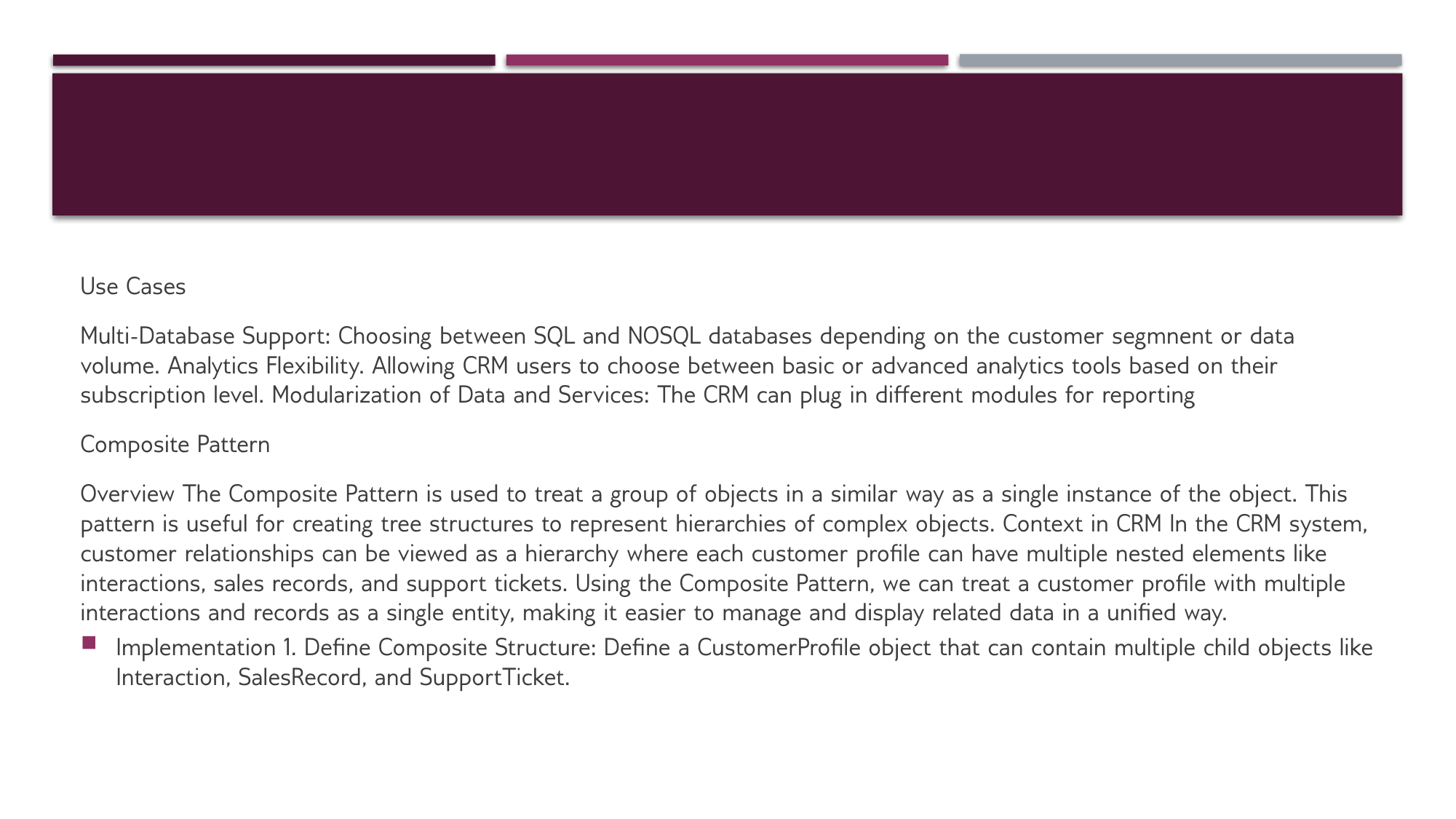

#
Use Cases
Multi-Database Support: Choosing between SQL and NOSQL databases depending on the customer segmnent or data volume. Analytics Flexibility. Allowing CRM users to choose between basic or advanced analytics tools based on their subscription level. Modularization of Data and Services: The CRM can plug in different modules for reporting
Composite Pattern
Overview The Composite Pattern is used to treat a group of objects in a similar way as a single instance of the object. This pattern is useful for creating tree structures to represent hierarchies of complex objects. Context in CRM In the CRM system, customer relationships can be viewed as a hierarchy where each customer profile can have multiple nested elements like interactions, sales records, and support tickets. Using the Composite Pattern, we can treat a customer profile with multiple interactions and records as a single entity, making it easier to manage and display related data in a unified way.
Implementation 1. Define Composite Structure: Define a CustomerProfile object that can contain multiple child objects like Interaction, SalesRecord, and SupportTicket.